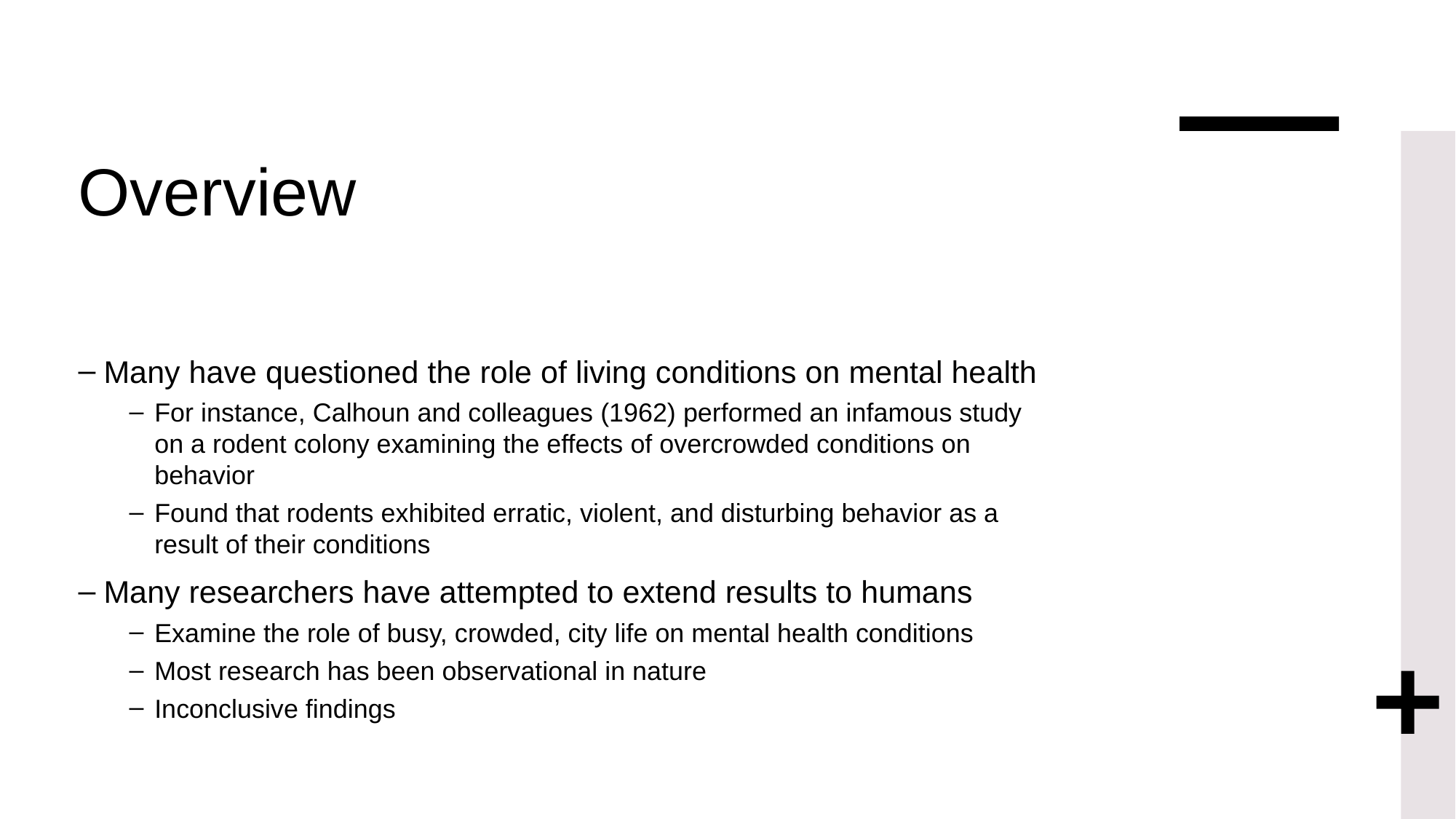

# Overview
Many have questioned the role of living conditions on mental health
For instance, Calhoun and colleagues (1962) performed an infamous study on a rodent colony examining the effects of overcrowded conditions on behavior
Found that rodents exhibited erratic, violent, and disturbing behavior as a result of their conditions
Many researchers have attempted to extend results to humans
Examine the role of busy, crowded, city life on mental health conditions
Most research has been observational in nature
Inconclusive findings